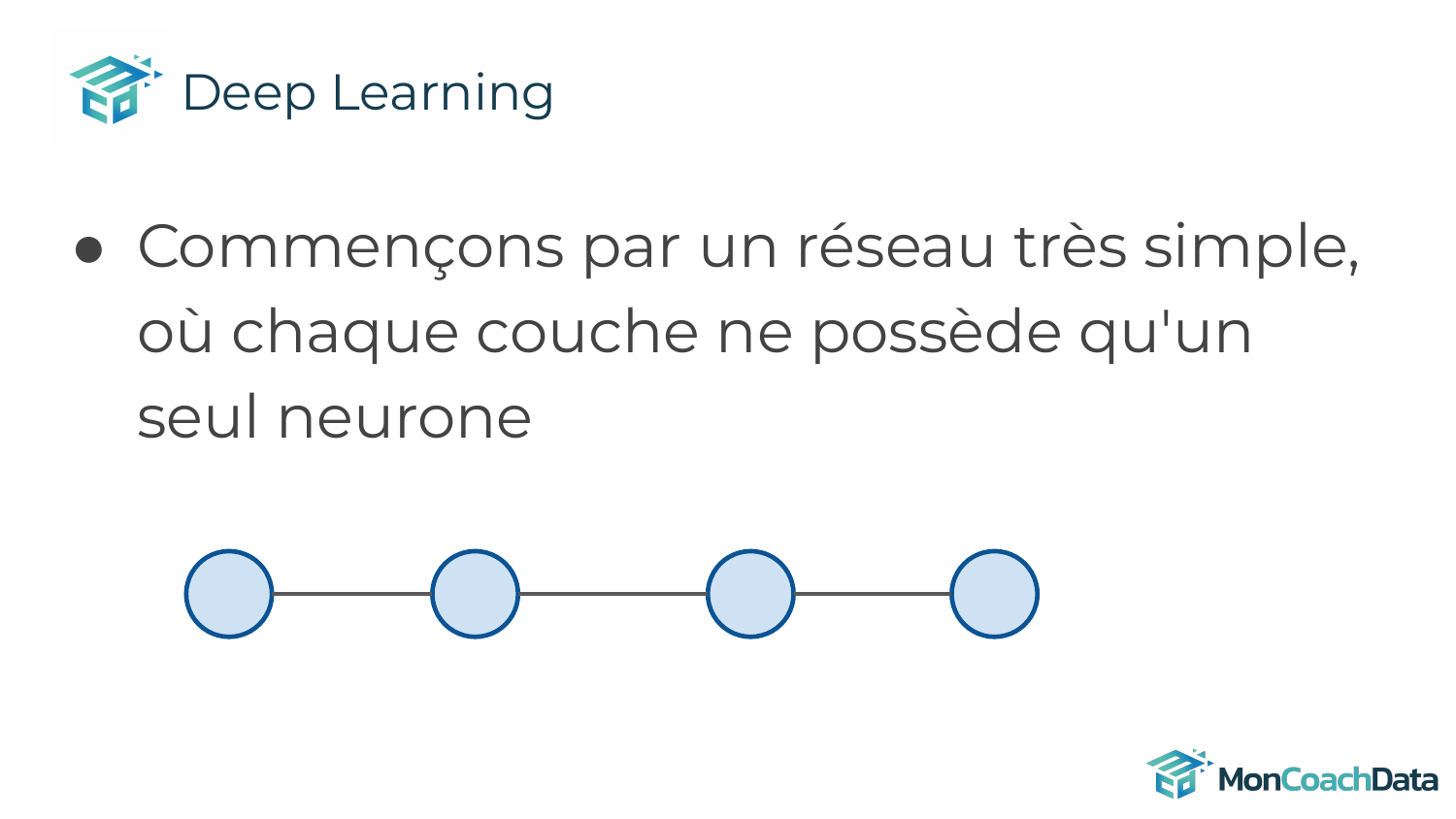

# Deep Learning
Commençons par un réseau très simple, où chaque couche ne possède qu'un seul neurone